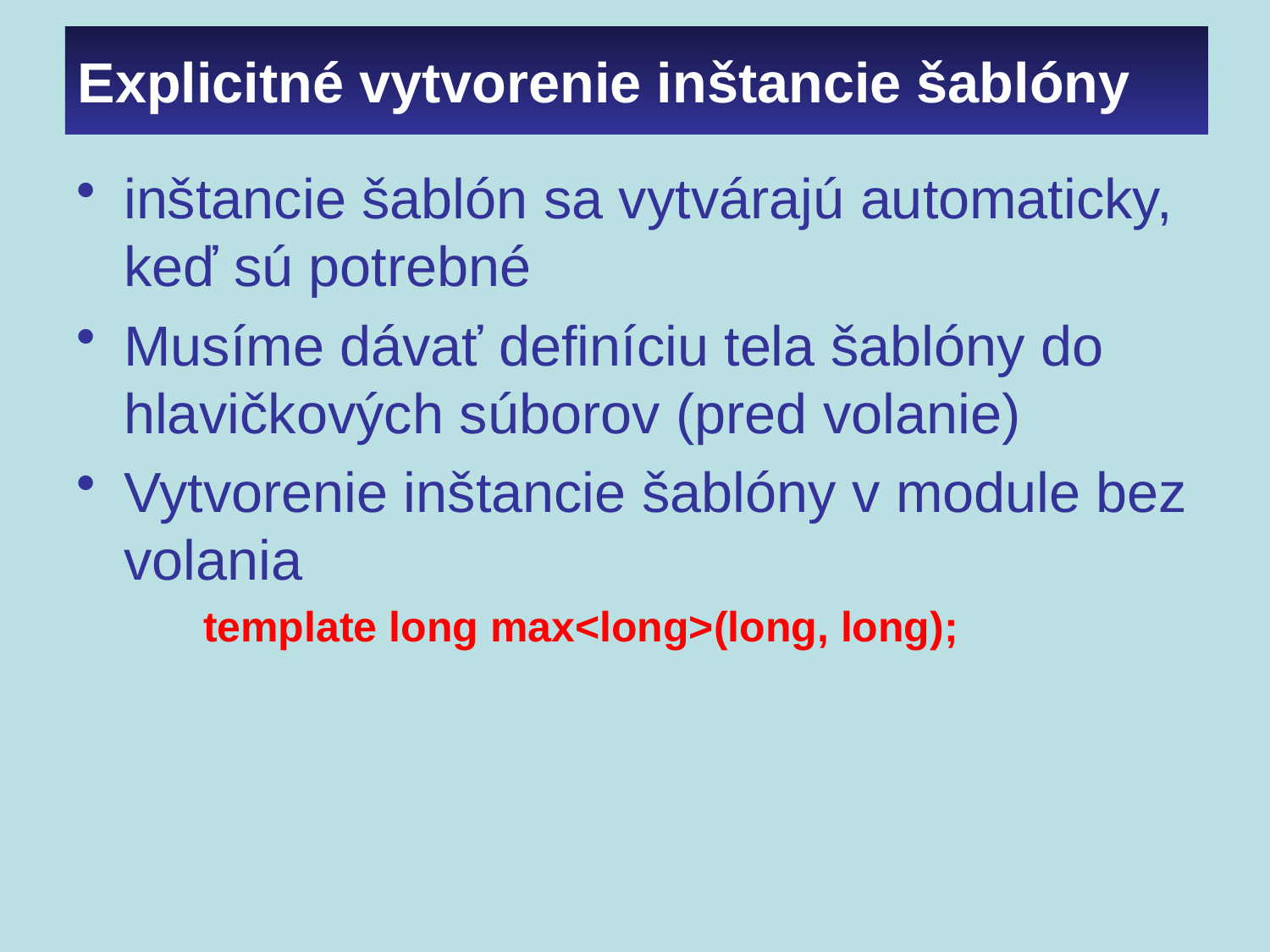

# Explicitné vytvorenie inštancie šablóny
inštancie šablón sa vytvárajú automaticky, keď sú potrebné
Musíme dávať definíciu tela šablóny do hlavičkových súborov (pred volanie)
Vytvorenie inštancie šablóny v module bez volania
template long max<long>(long, long);